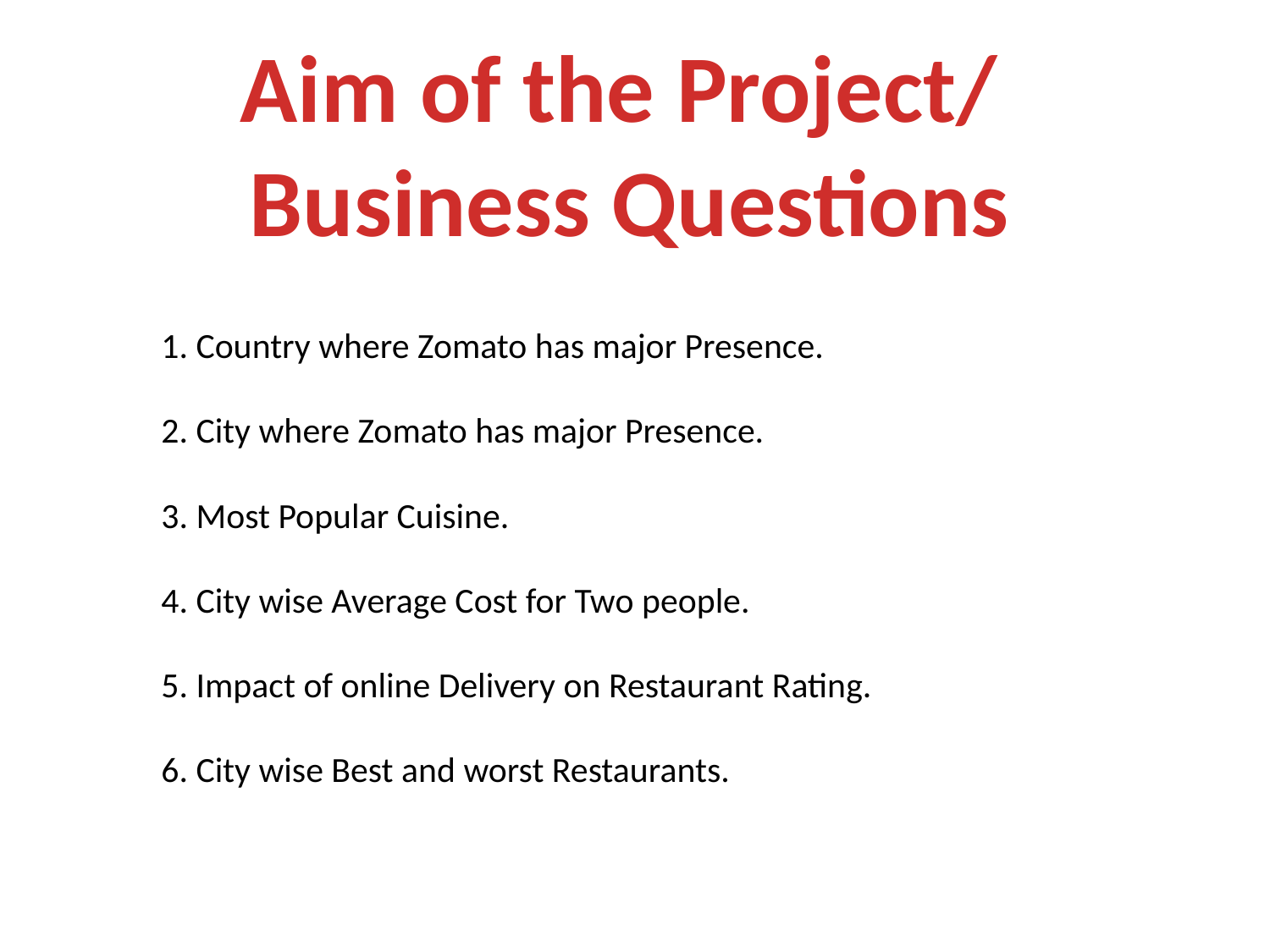

Aim of the Project/
 Business Questions
1. Country where Zomato has major Presence.

2. City where Zomato has major Presence.

3. Most Popular Cuisine.

4. City wise Average Cost for Two people.

5. Impact of online Delivery on Restaurant Rating.

6. City wise Best and worst Restaurants.